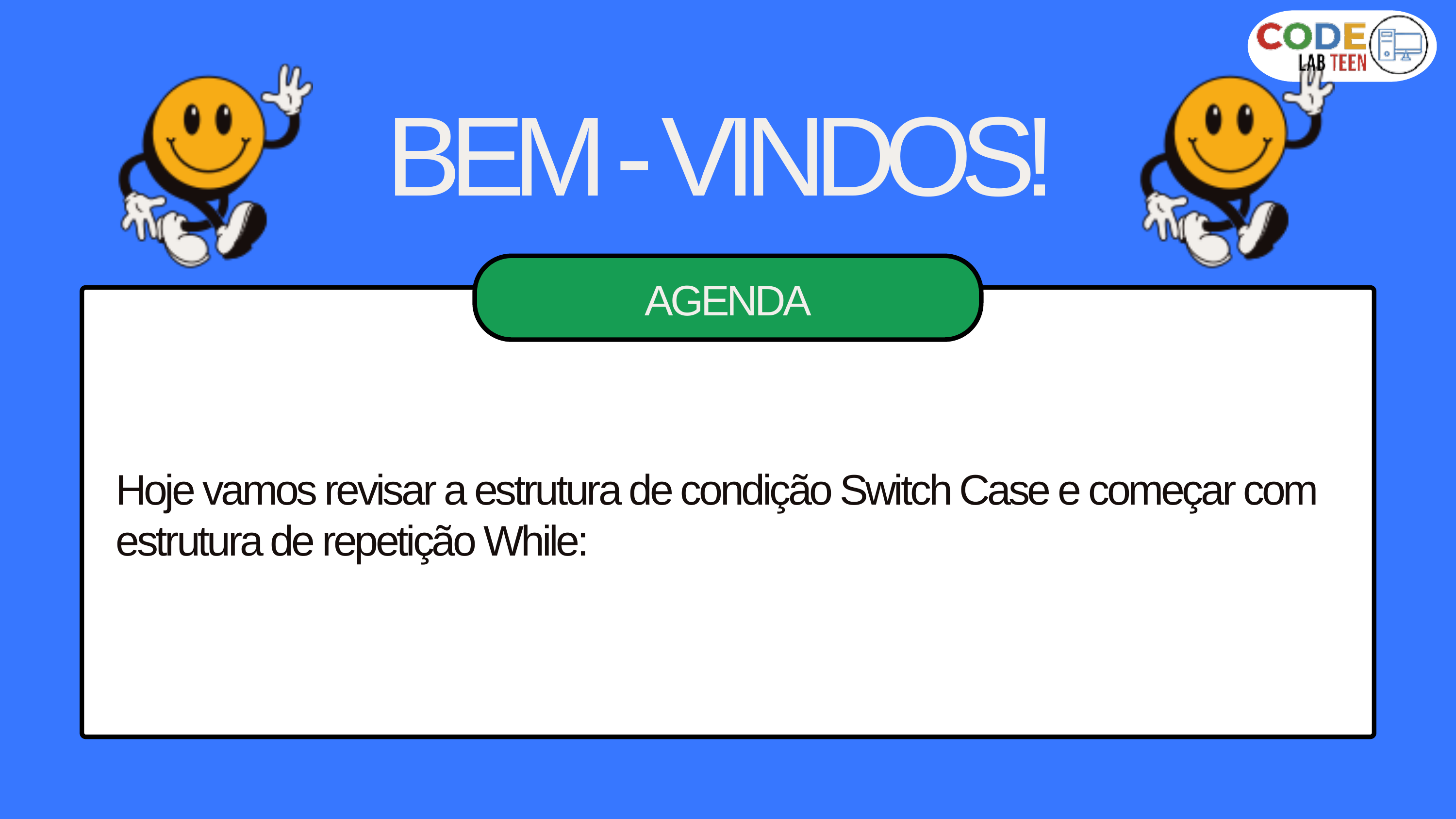

BEM - VINDOS!

AGENDA

Hoje vamos revisar a estrutura de condição Switch Case e começar com estrutura de repetição While: